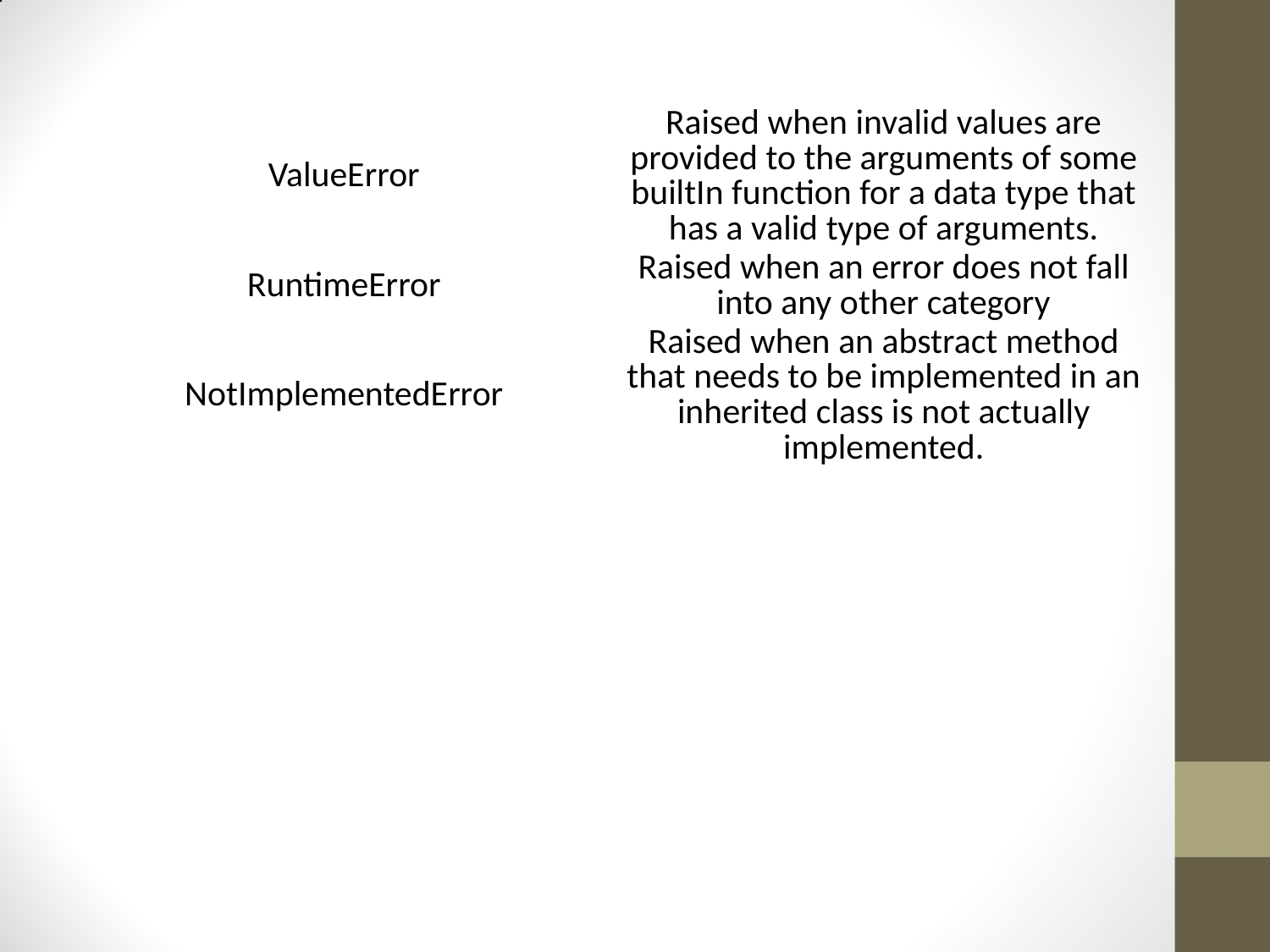

| ValueError | Raised when invalid values are provided to the arguments of some builtIn function for a data type that has a valid type of arguments. |
| --- | --- |
| RuntimeError | Raised when an error does not fall into any other category |
| NotImplementedError | Raised when an abstract method that needs to be implemented in an inherited class is not actually implemented. |